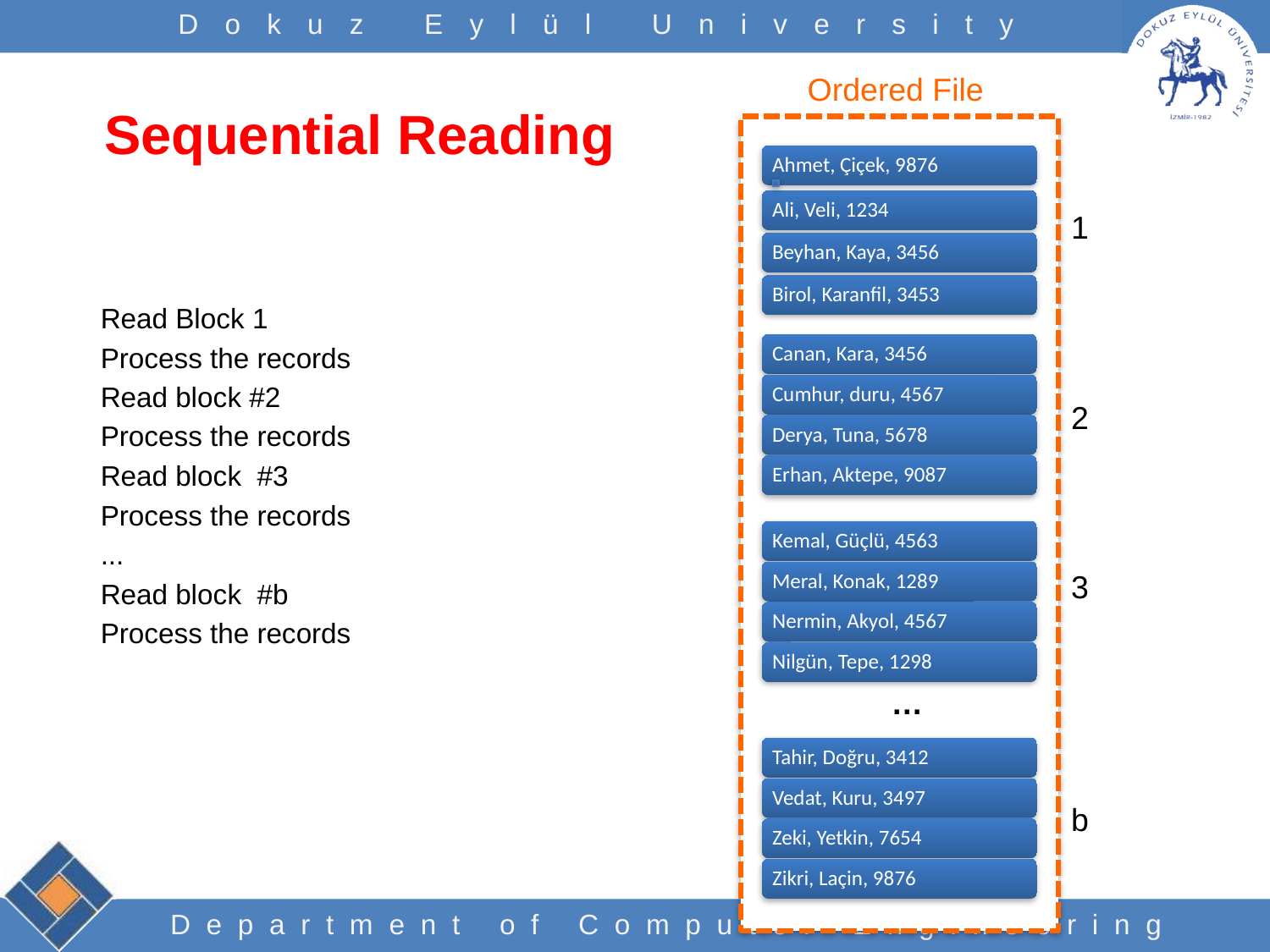

Ordered File
# Sequential Reading

Ahmet, Çiçek, 9876
Ali, Veli, 1234
Beyhan, Kaya, 3456
Birol, Karanfil, 3453

1

Read Block 1
Process the records
Read block #2
Process the records
Read block  #3
Process the records
...
Read block  #b
Process the records

Canan, Kara, 3456
Cumhur, duru, 4567
Derya, Tuna, 5678
Erhan, Aktepe, 9087
2
Kemal, Güçlü, 4563
Meral, Konak, 1289
Nermin, Akyol, 4567
Nilgün, Tepe, 1298
3
…
Tahir, Doğru, 3412
Vedat, Kuru, 3497
Zeki, Yetkin, 7654
Zikri, Laçin, 9876
b